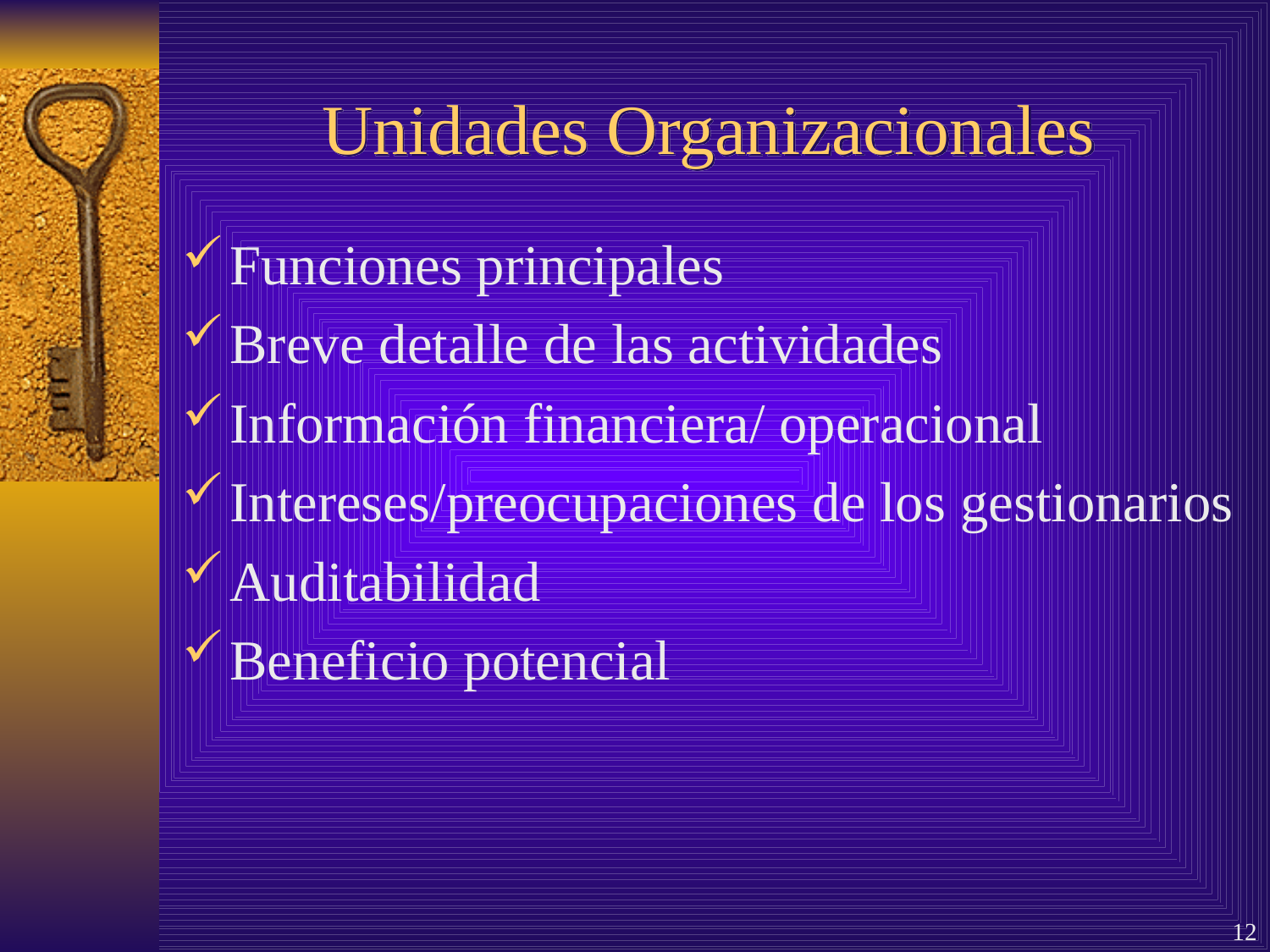

# Unidades Organizacionales
Funciones principales
Breve detalle de las actividades
Información financiera/ operacional
Intereses/preocupaciones de los gestionarios
Auditabilidad
Beneficio potencial
12